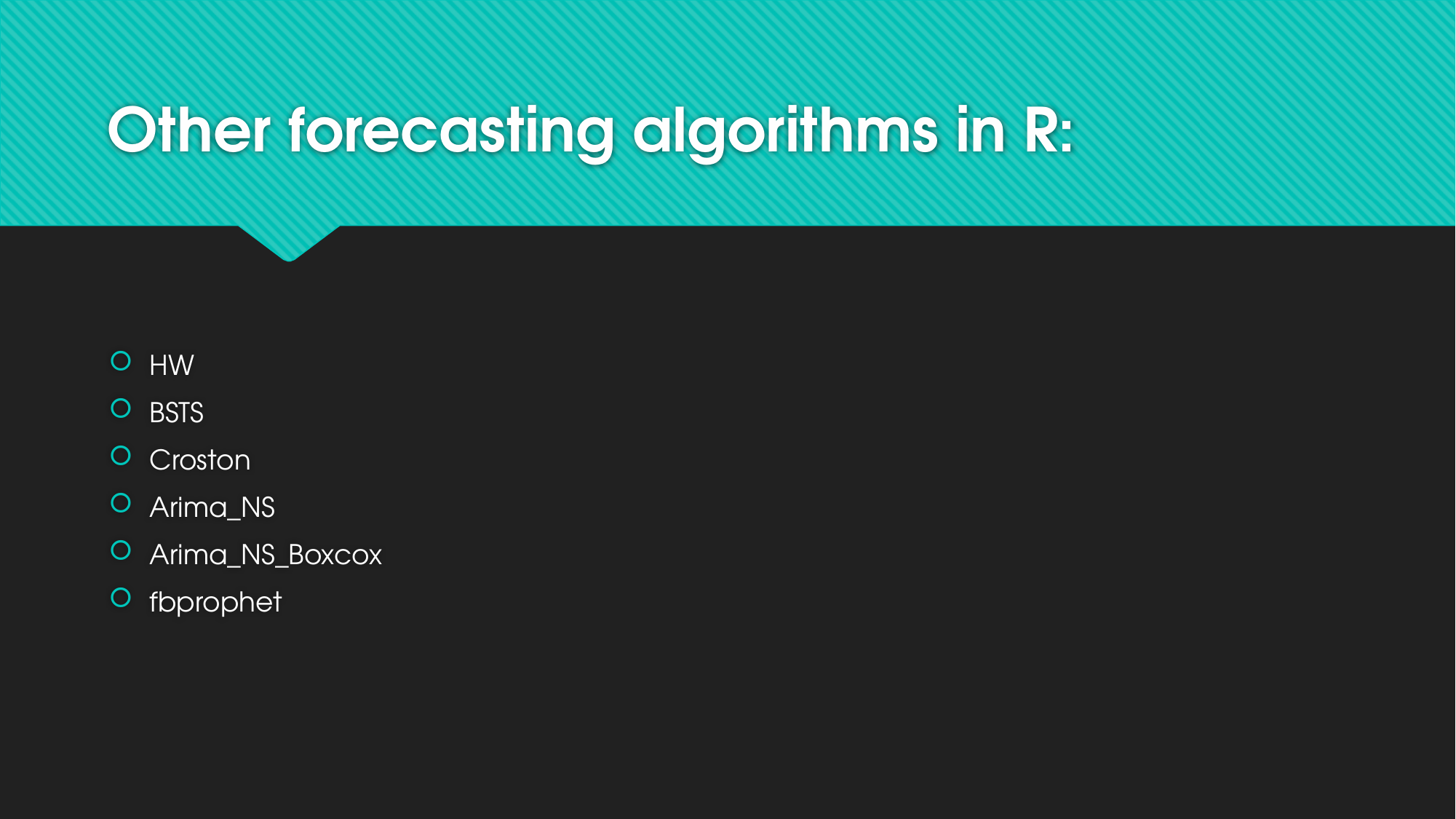

# Other forecasting algorithms in R:
HW
BSTS
Croston
Arima_NS
Arima_NS_Boxcox
fbprophet